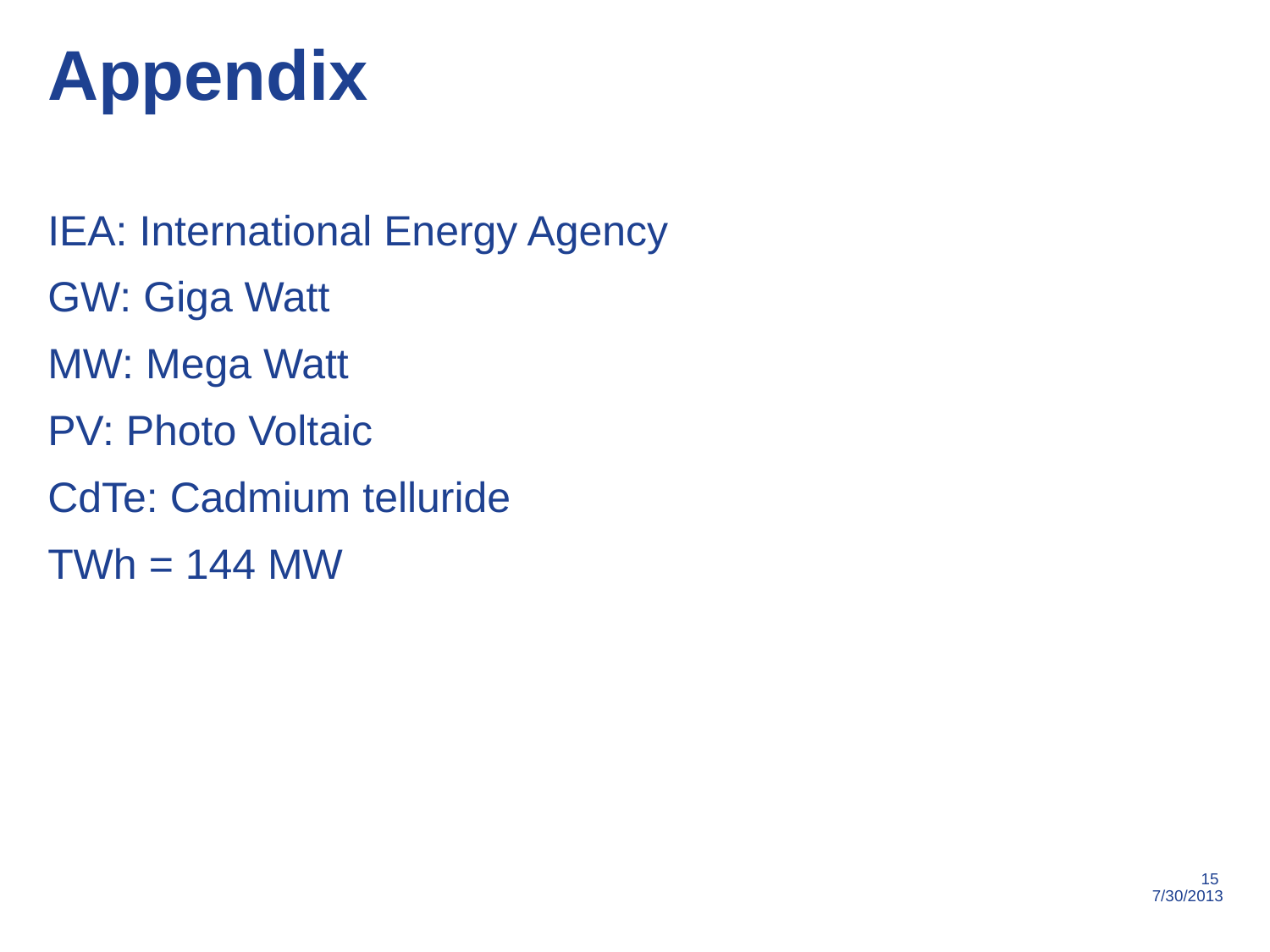

# Appendix
IEA: International Energy Agency
GW: Giga Watt
MW: Mega Watt
PV: Photo Voltaic
CdTe: Cadmium telluride
TWh = 144 MW